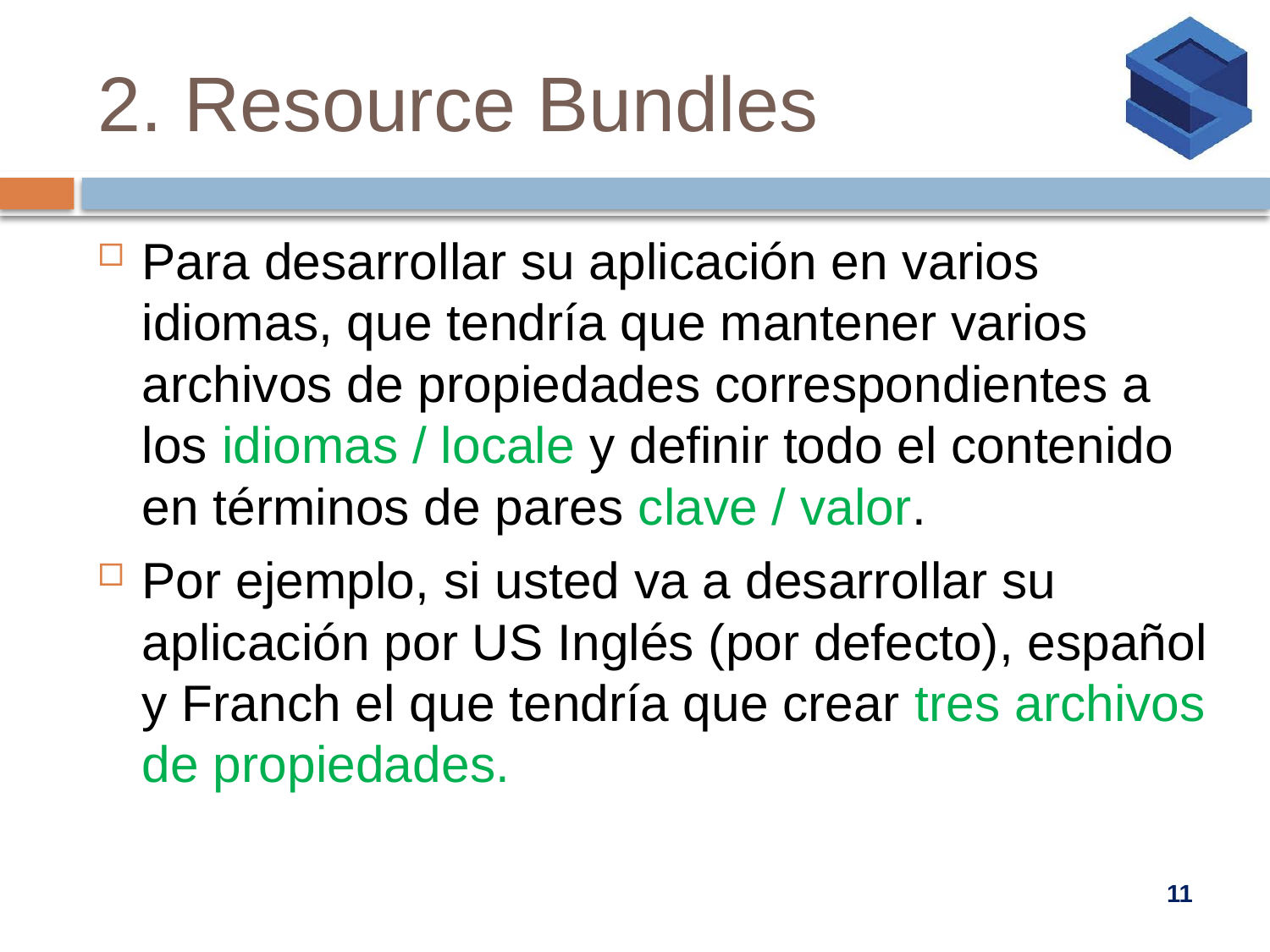

# 2. Resource Bundles
Para desarrollar su aplicación en varios idiomas, que tendría que mantener varios archivos de propiedades correspondientes a los idiomas / locale y definir todo el contenido en términos de pares clave / valor.
Por ejemplo, si usted va a desarrollar su aplicación por US Inglés (por defecto), español y Franch el que tendría que crear tres archivos de propiedades.
11